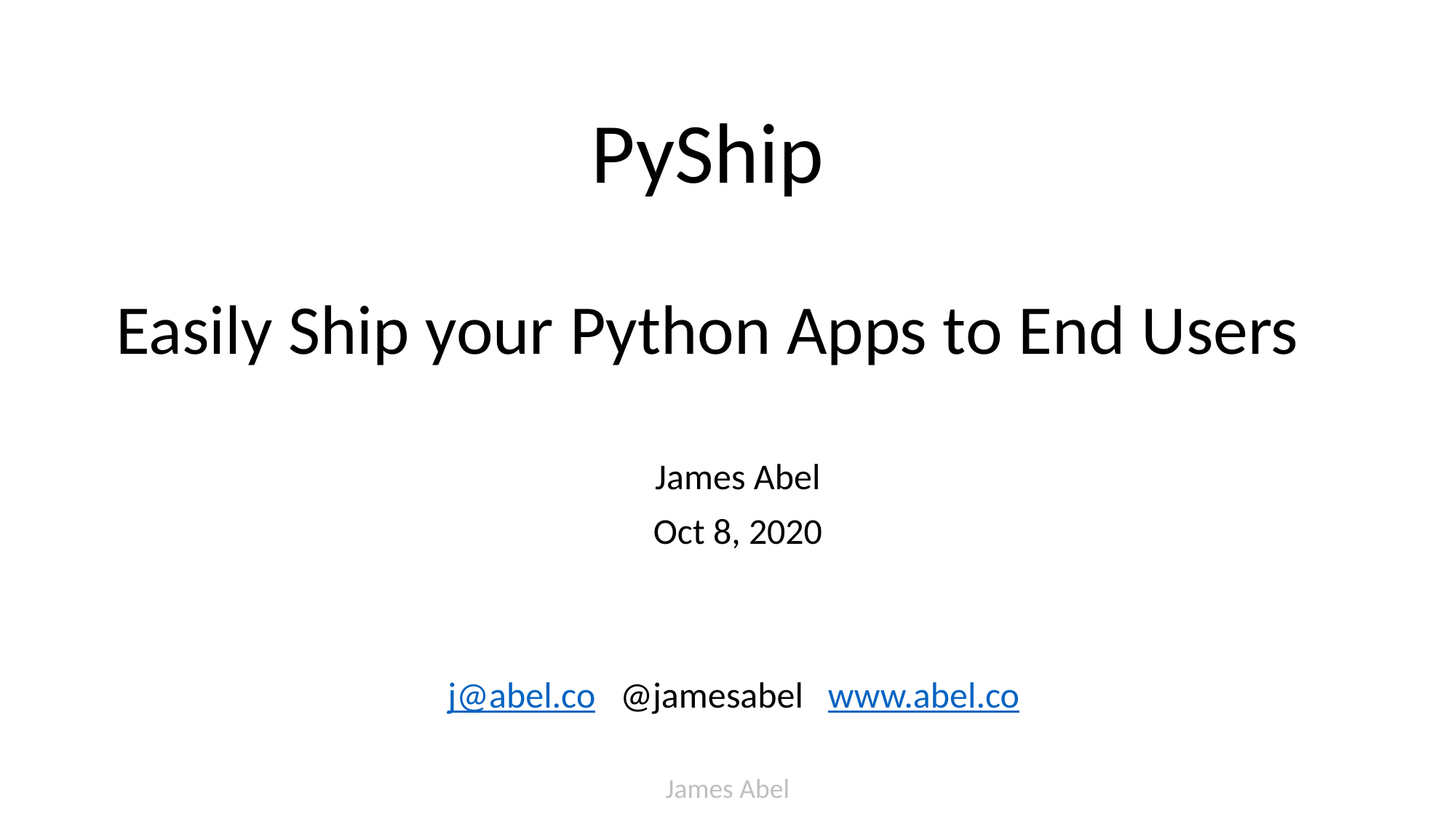

# PyShip Easily Ship your Python Apps to End Users
James Abel
Oct 8, 2020

j@abel.co   @jamesabel   www.abel.co